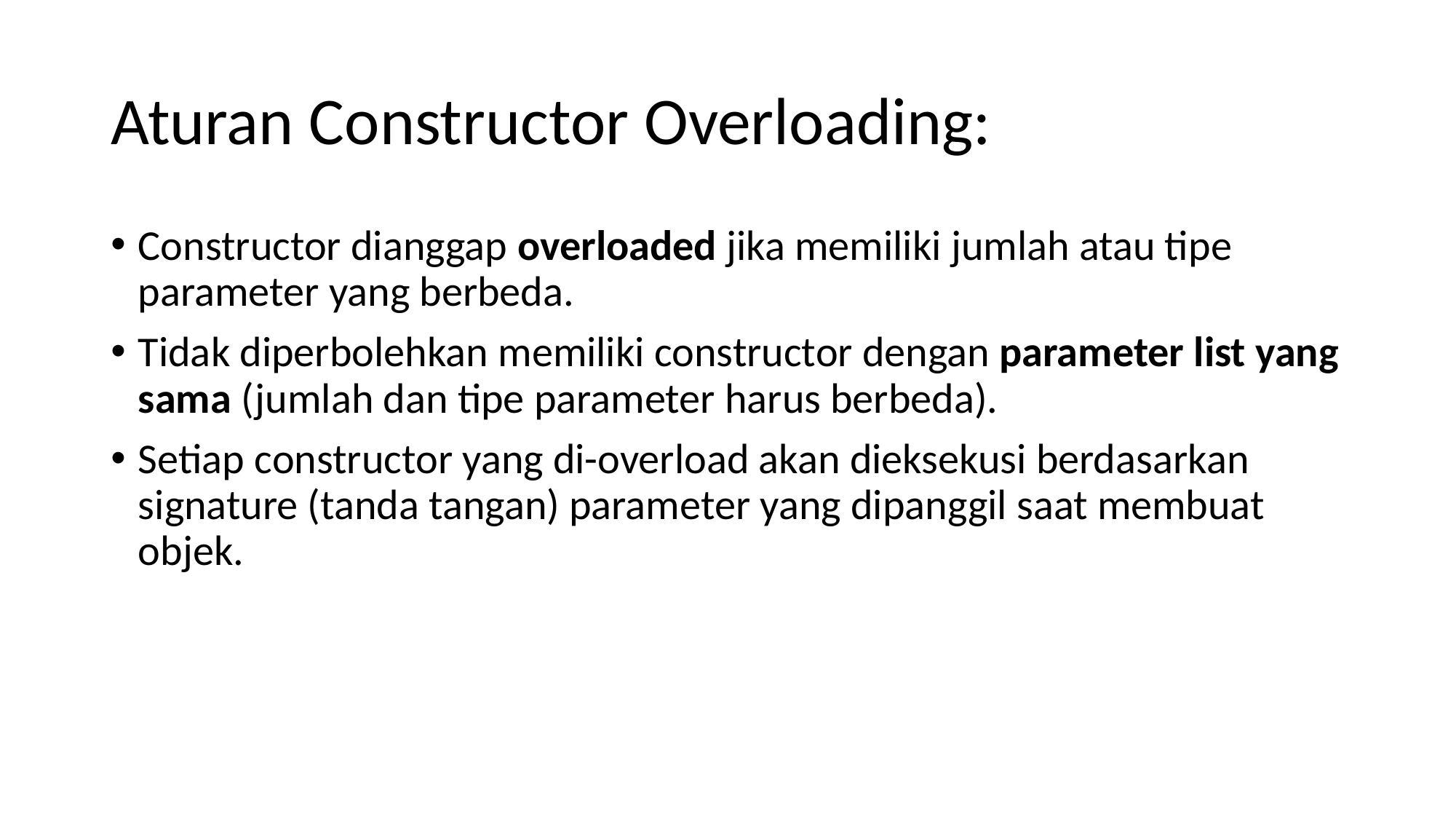

# Aturan Constructor Overloading:
Constructor dianggap overloaded jika memiliki jumlah atau tipe parameter yang berbeda.
Tidak diperbolehkan memiliki constructor dengan parameter list yang sama (jumlah dan tipe parameter harus berbeda).
Setiap constructor yang di-overload akan dieksekusi berdasarkan signature (tanda tangan) parameter yang dipanggil saat membuat objek.